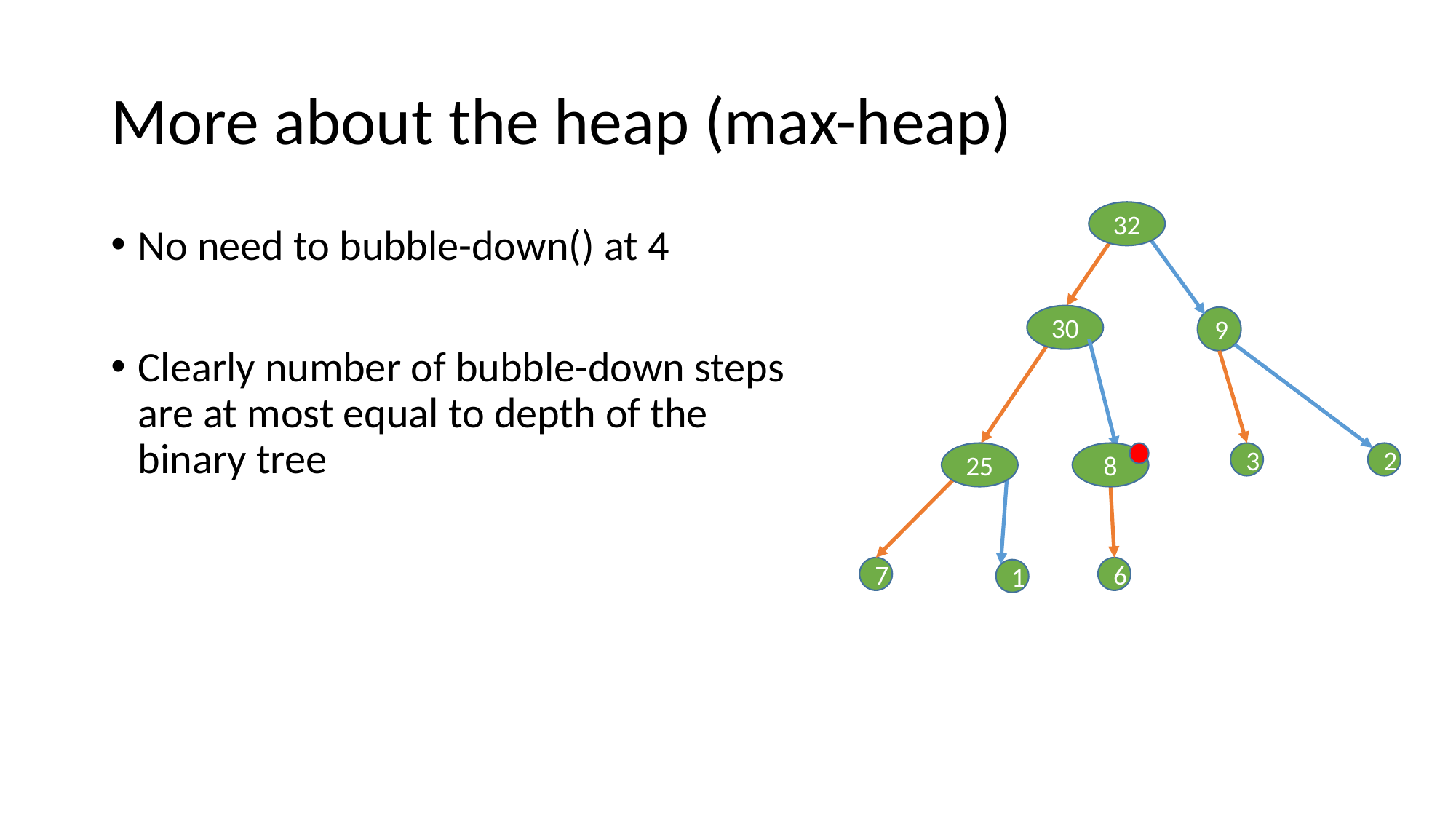

# More about the heap (max-heap)
32
No need to bubble-down() at 4

Clearly number of bubble-down steps are at most equal to depth of the binary tree
30
9
25
8

3
2
7
6
1